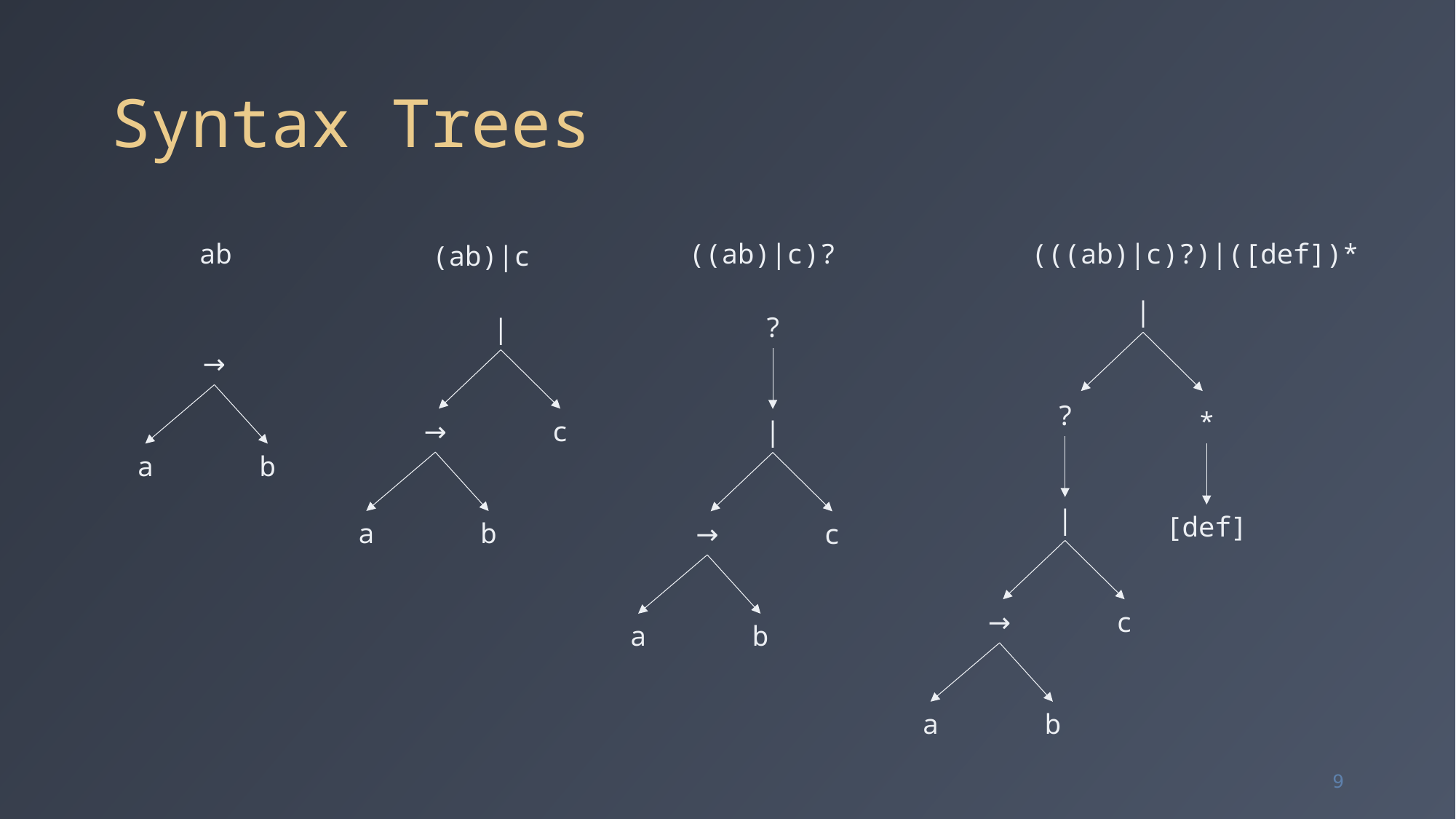

# Syntax Trees
ab
((ab)|c)?
(((ab)|c)?)|([def])*
(ab)|c
|
?
|
→
?
*
→
c
|
a
b
|
[def]
a
b
→
c
→
c
a
b
a
b
9